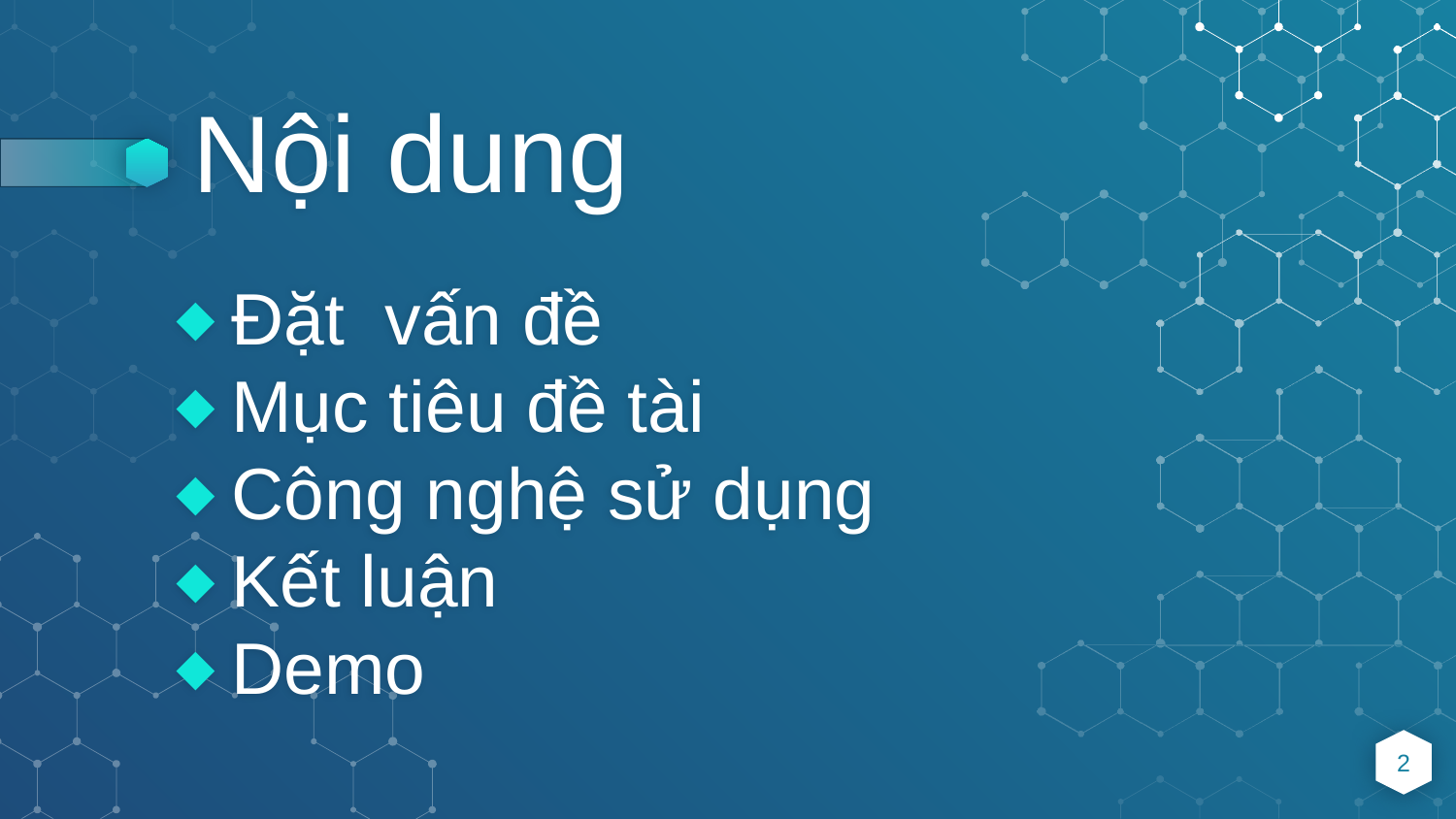

# Nội dung
Đặt  vấn đề
Mục tiêu đề tài
Công nghệ sử dụng
Kết luận
Demo
2